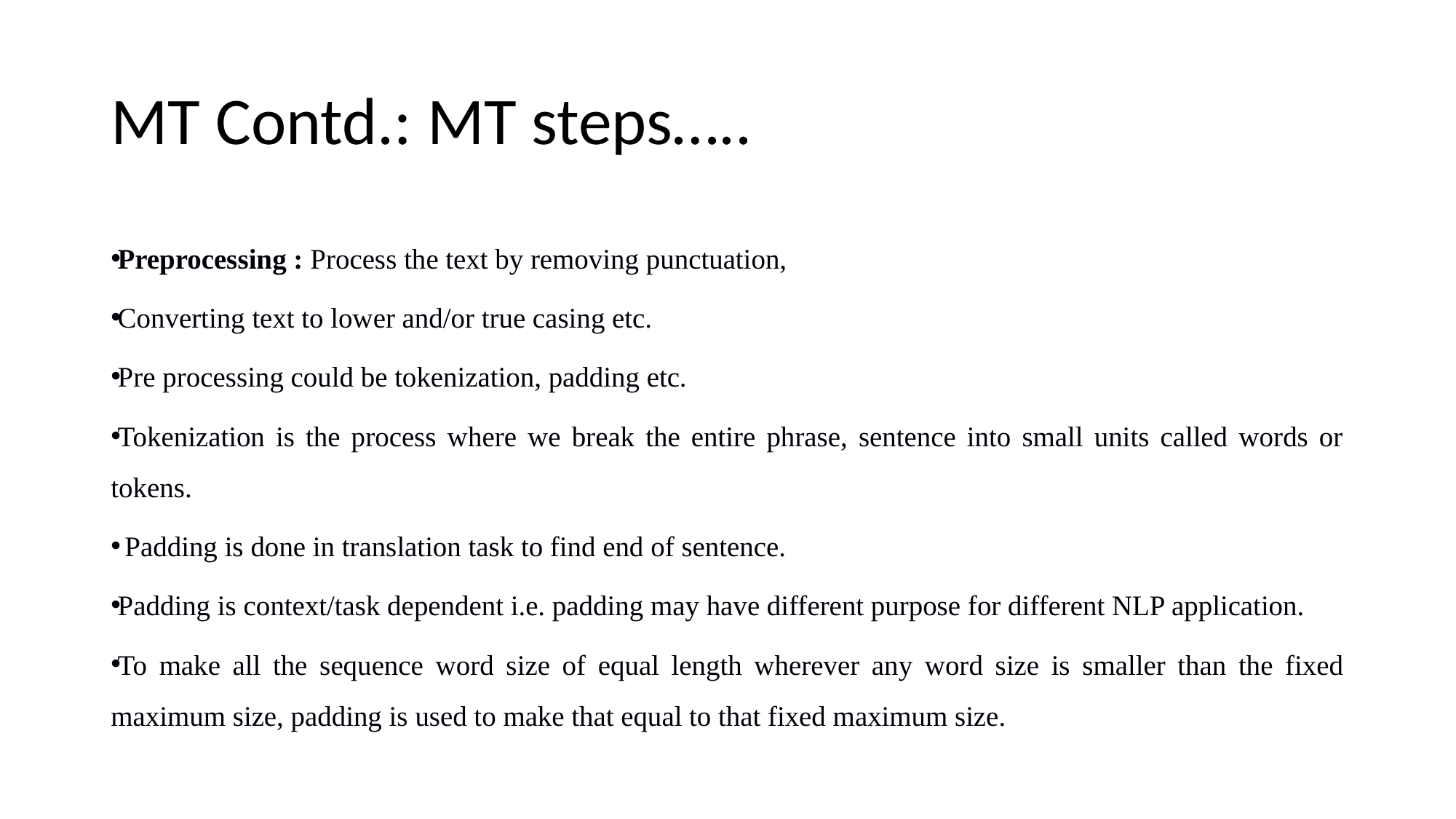

# MT Contd.: MT steps…..
Preprocessing : Process the text by removing punctuation,
Converting text to lower and/or true casing etc.
Pre processing could be tokenization, padding etc.
Tokenization is the process where we break the entire phrase, sentence into small units called words or tokens.
 Padding is done in translation task to find end of sentence.
Padding is context/task dependent i.e. padding may have different purpose for different NLP application.
To make all the sequence word size of equal length wherever any word size is smaller than the fixed maximum size, padding is used to make that equal to that fixed maximum size.